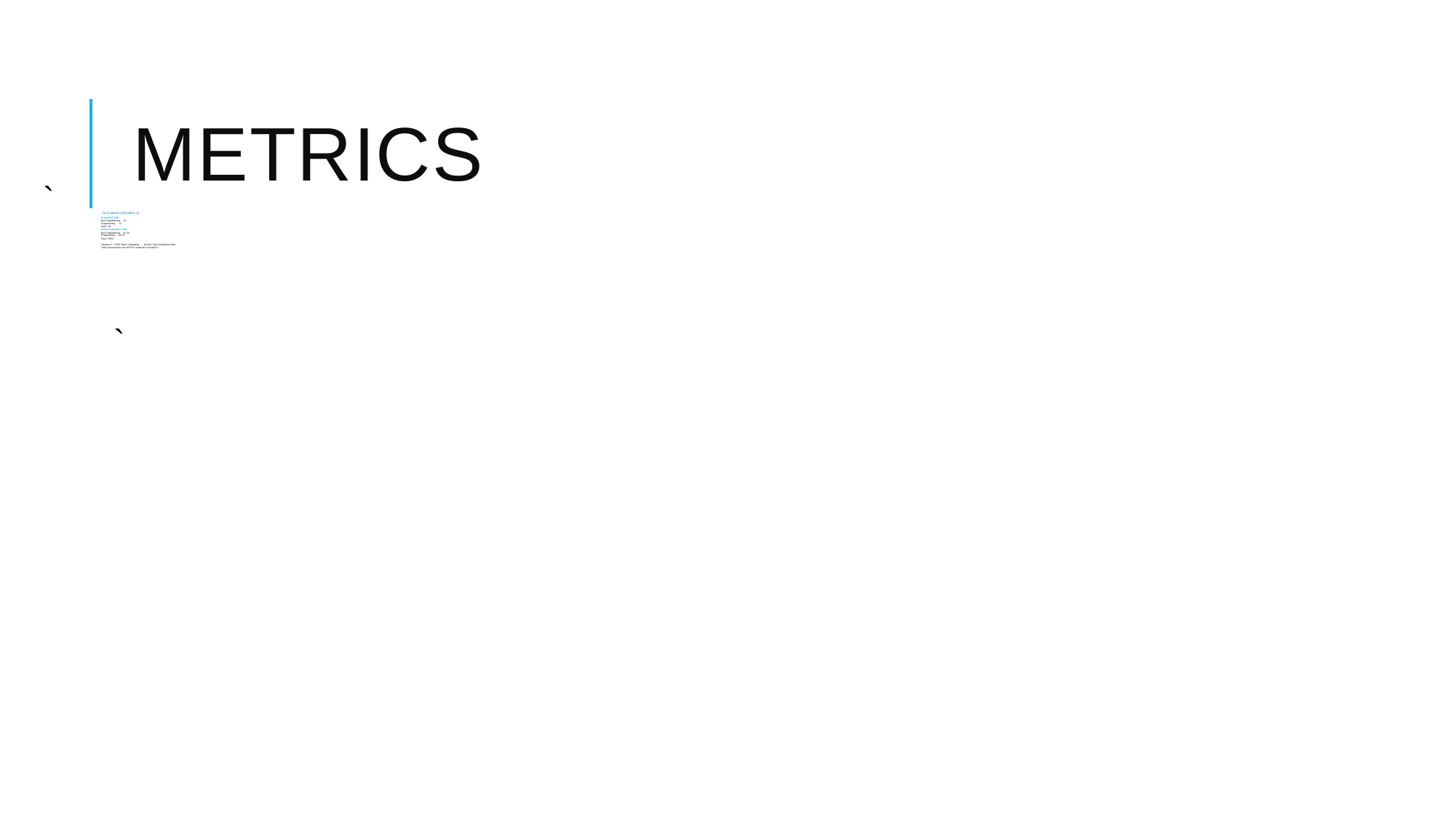

# Metrics
`
Task Metrics(Iteration 3)

Scheduled Task:
Non Programming :	 15
Programming : 		 47
Total:			 62
Actual Completed Task:
Non Programming :	14 /15
Programming :		43/ 47
Total:			57/62

Iteration 3 : 57/62 Tasks Completed       91.94% Task Completion Rate
Vast Improvement over 68.97% achieved in Iteration 2

`